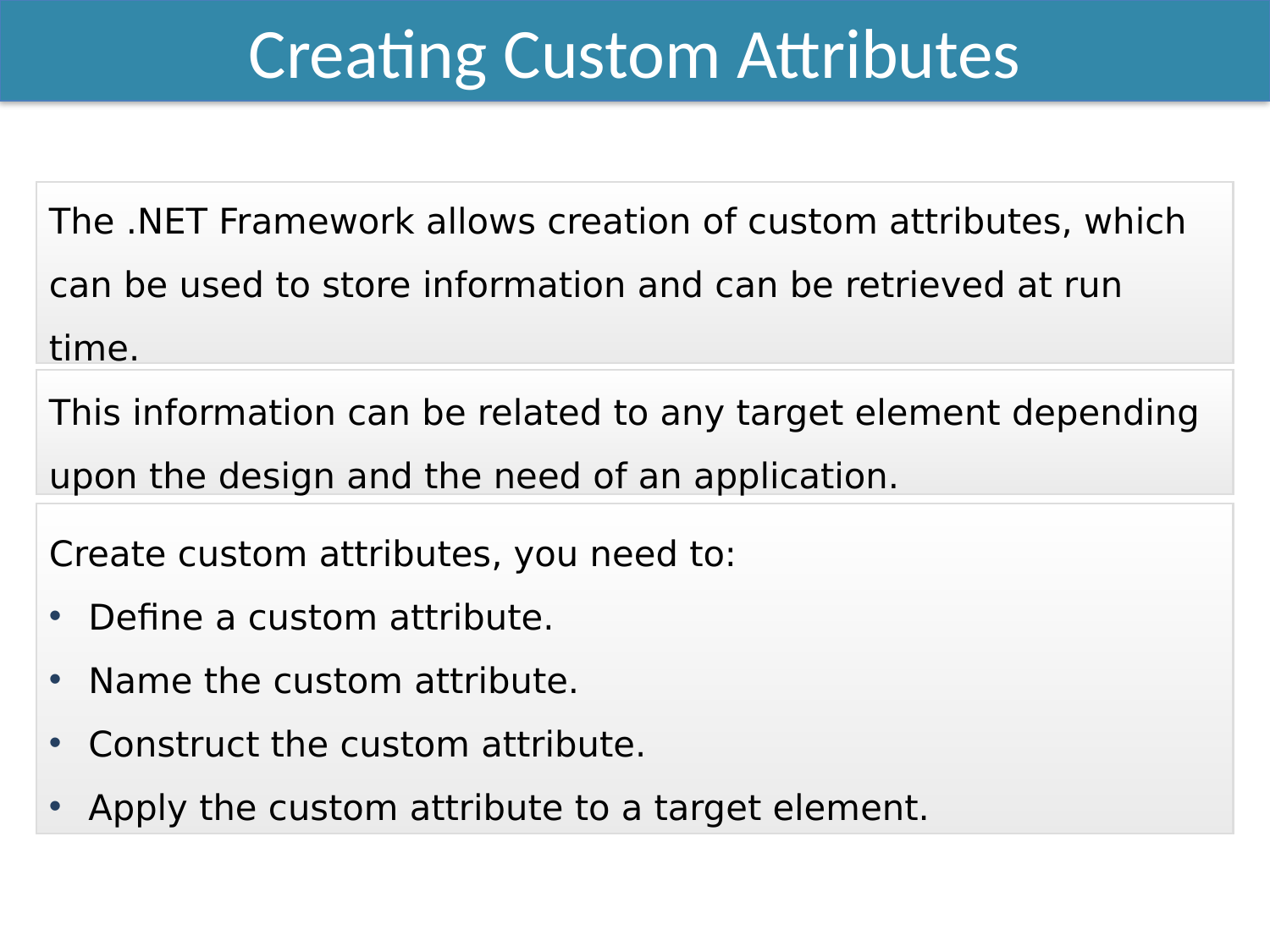

Creating Custom Attributes
The .NET Framework allows creation of custom attributes, which can be used to store information and can be retrieved at run time.
This information can be related to any target element depending upon the design and the need of an application.
Create custom attributes, you need to:
Define a custom attribute.
Name the custom attribute.
Construct the custom attribute.
Apply the custom attribute to a target element.